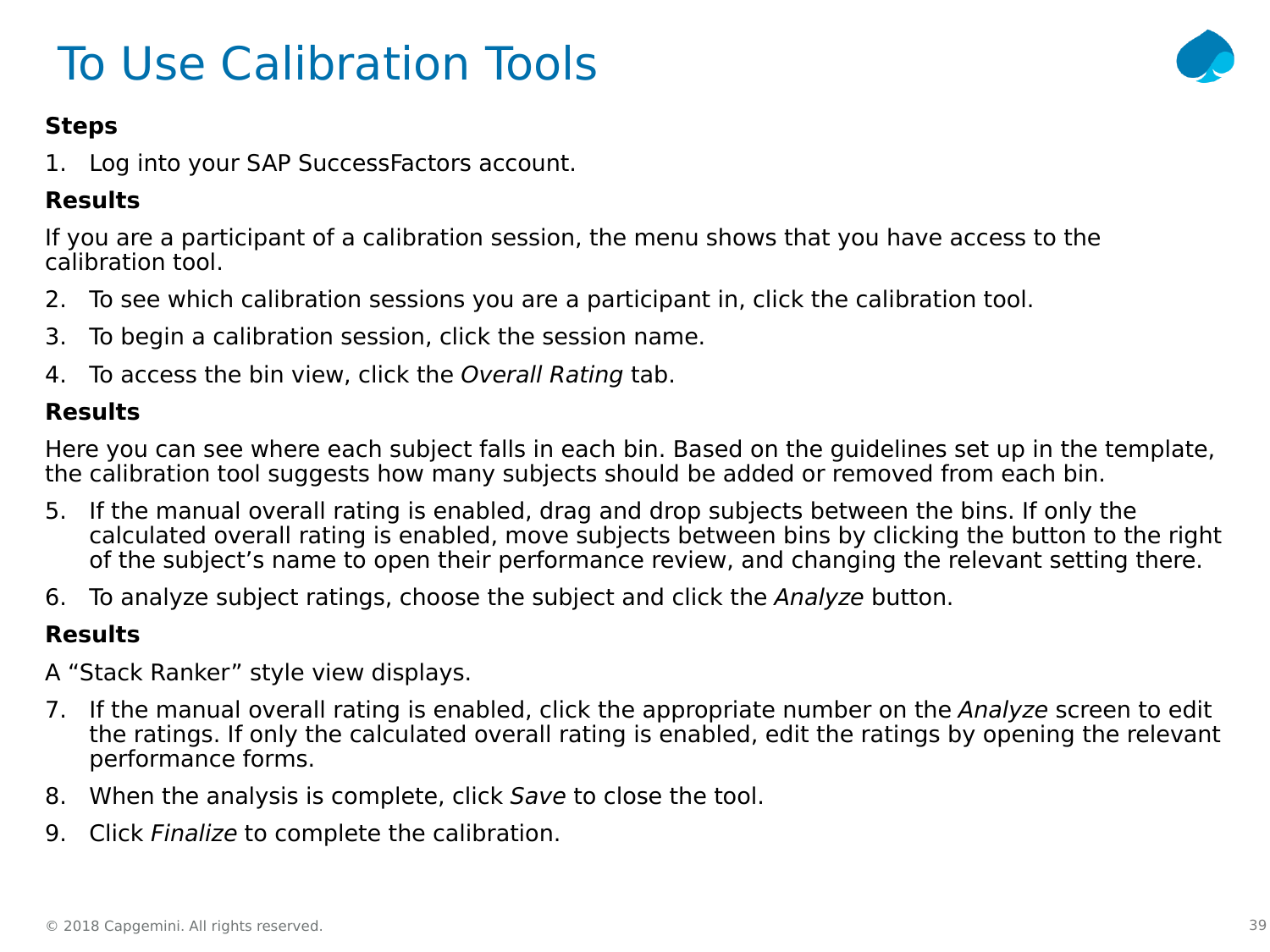

# To Use Calibration Tools
Steps
Log into your SAP SuccessFactors account.
Results
If you are a participant of a calibration session, the menu shows that you have access to the calibration tool.
To see which calibration sessions you are a participant in, click the calibration tool.
To begin a calibration session, click the session name.
To access the bin view, click the Overall Rating tab.
Results
Here you can see where each subject falls in each bin. Based on the guidelines set up in the template, the calibration tool suggests how many subjects should be added or removed from each bin.
If the manual overall rating is enabled, drag and drop subjects between the bins. If only the calculated overall rating is enabled, move subjects between bins by clicking the button to the right of the subject’s name to open their performance review, and changing the relevant setting there.
To analyze subject ratings, choose the subject and click the Analyze button.
Results
A “Stack Ranker” style view displays.
If the manual overall rating is enabled, click the appropriate number on the Analyze screen to edit the ratings. If only the calculated overall rating is enabled, edit the ratings by opening the relevant performance forms.
When the analysis is complete, click Save to close the tool.
Click Finalize to complete the calibration.